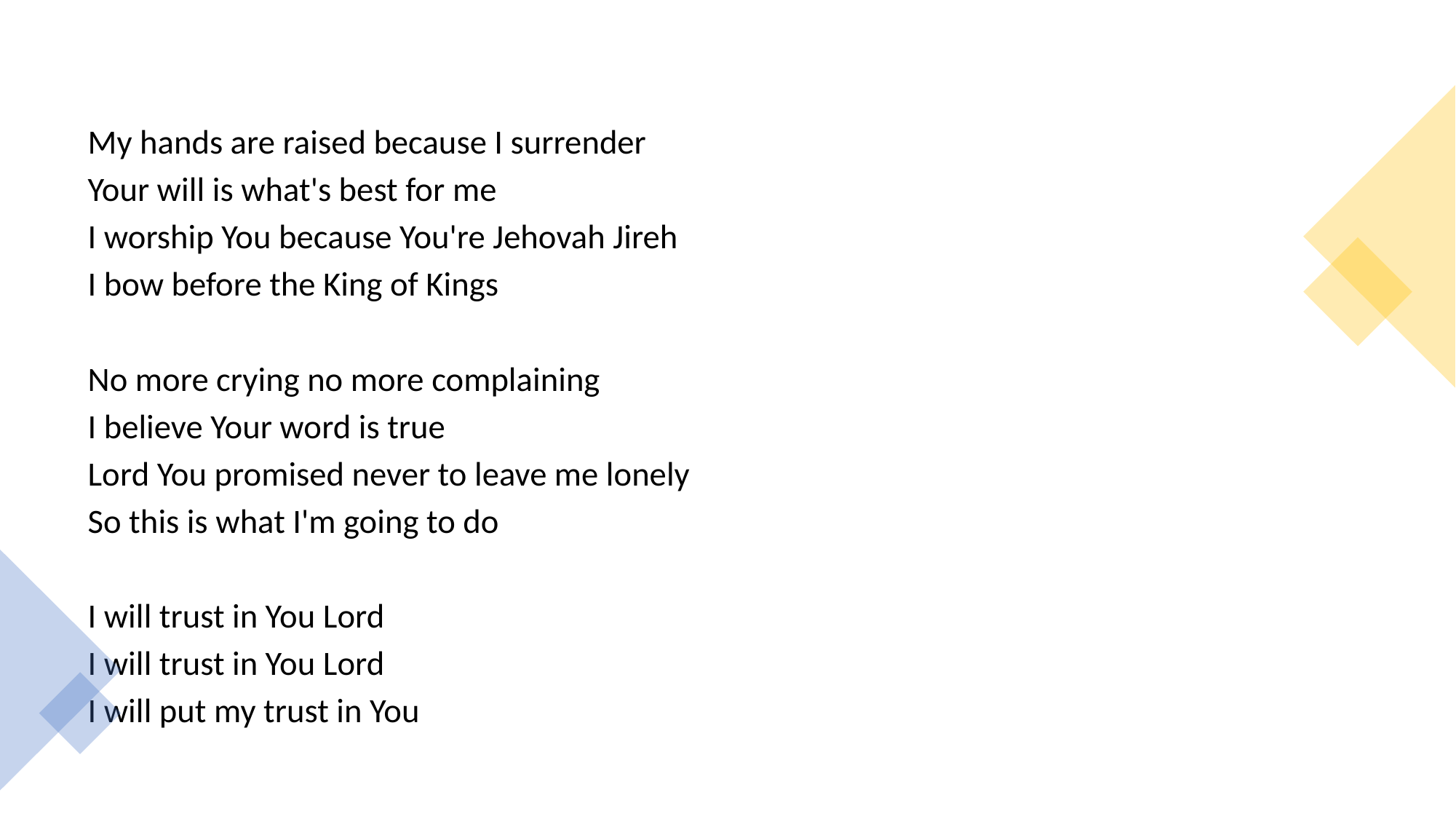

My hands are raised because I surrender
Your will is what's best for me
I worship You because You're Jehovah Jireh
I bow before the King of Kings

No more crying no more complaining
I believe Your word is true
Lord You promised never to leave me lonely
So this is what I'm going to do

I will trust in You Lord
I will trust in You Lord
I will put my trust in You